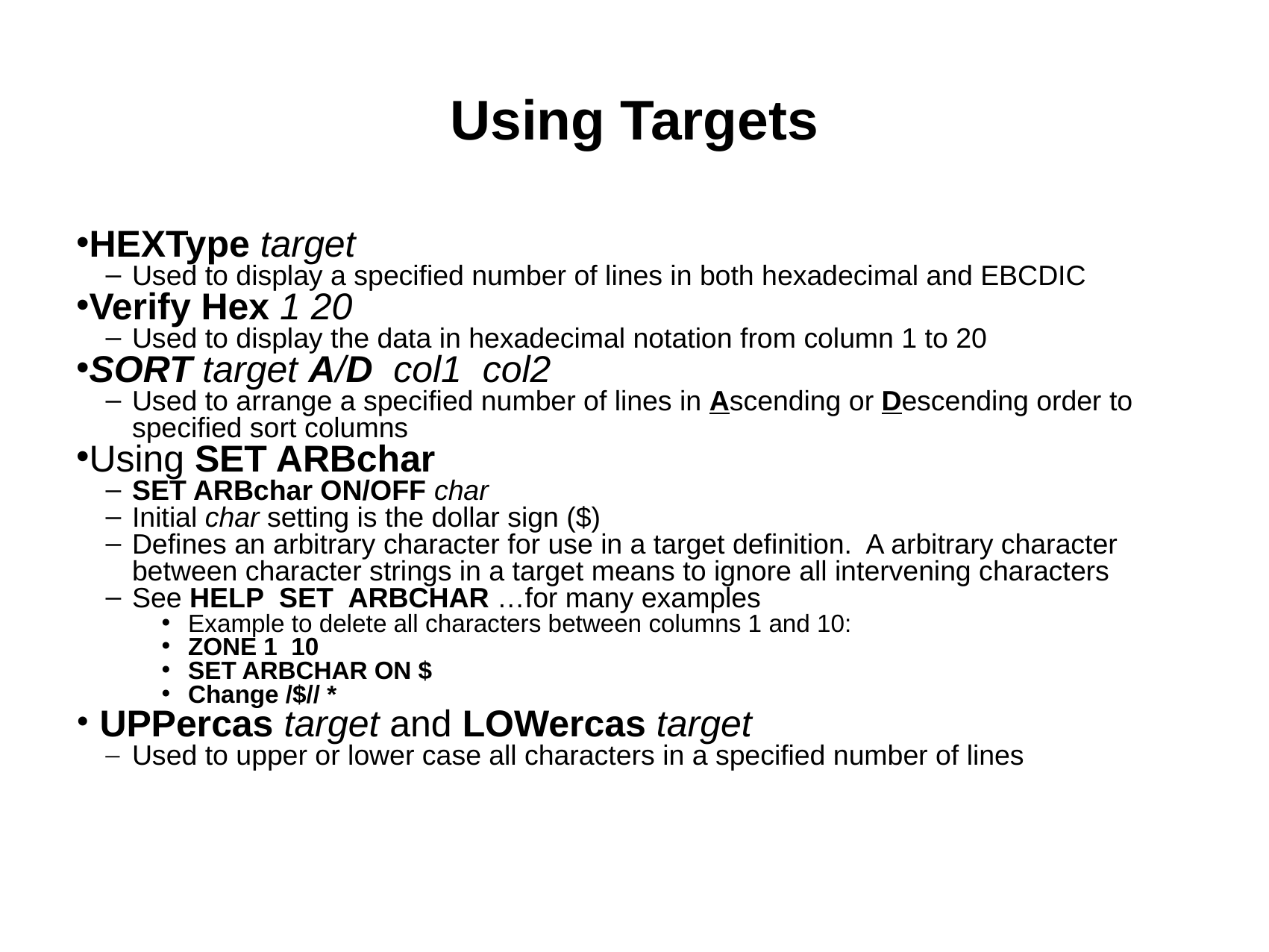

Using Targets
HEXType target
Used to display a specified number of lines in both hexadecimal and EBCDIC
Verify Hex 1 20
Used to display the data in hexadecimal notation from column 1 to 20
SORT target A/D  col1  col2
Used to arrange a specified number of lines in Ascending or Descending order to specified sort columns
Using SET ARBchar
SET ARBchar ON/OFF char
Initial char setting is the dollar sign ($)
Defines an arbitrary character for use in a target definition.  A arbitrary character between character strings in a target means to ignore all intervening characters
See HELP  SET  ARBCHAR …for many examples
Example to delete all characters between columns 1 and 10:
ZONE 1  10
SET ARBCHAR ON $
Change /$// *
 UPPercas target and LOWercas target
Used to upper or lower case all characters in a specified number of lines